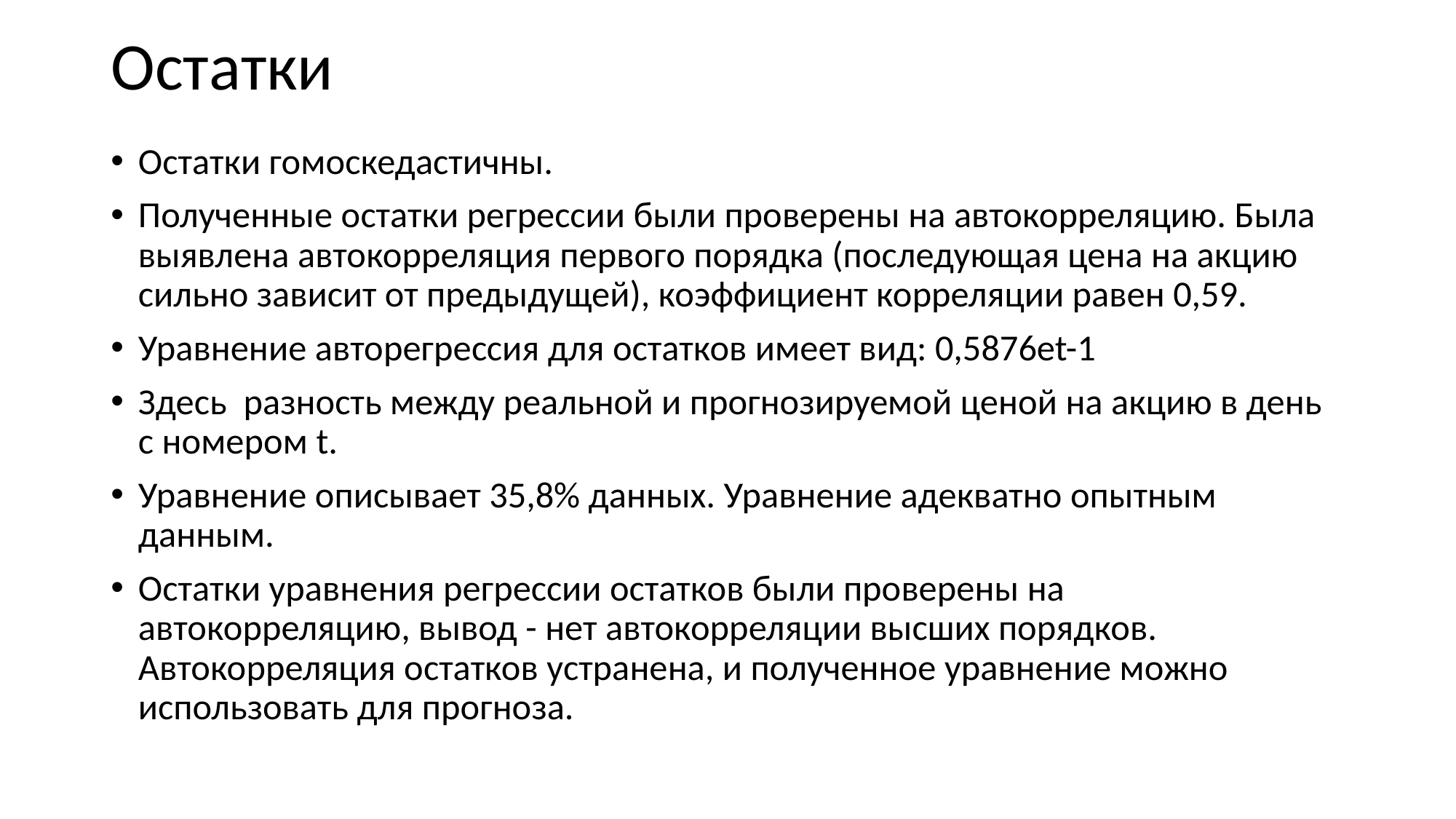

# Остатки
Остатки гомоскедастичны.
Полученные остатки регрессии были проверены на автокорреляцию. Была выявлена автокорреляция первого порядка (последующая цена на акцию сильно зависит от предыдущей), коэффициент корреляции равен 0,59.
Уравнение авторегрессия для остатков имеет вид: 0,5876et-1
Здесь  разность между реальной и прогнозируемой ценой на акцию в день с номером t.
Уравнение описывает 35,8% данных. Уравнение адекватно опытным данным.
Остатки уравнения регрессии остатков были проверены на автокорреляцию, вывод - нет автокорреляции высших порядков. Автокорреляция остатков устранена, и полученное уравнение можно использовать для прогноза.